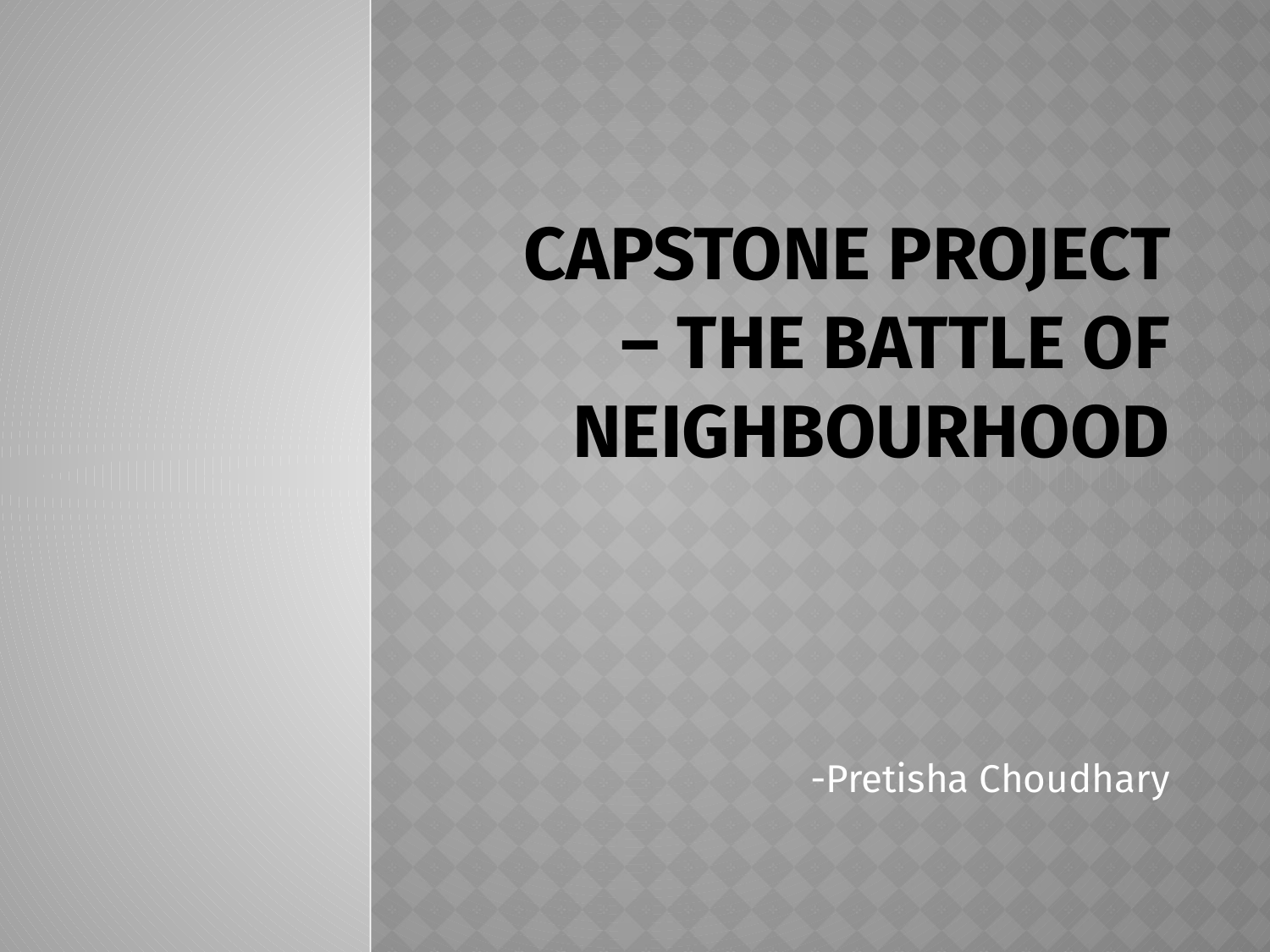

# Capstone project – The Battle of neighbourhood
-Pretisha Choudhary